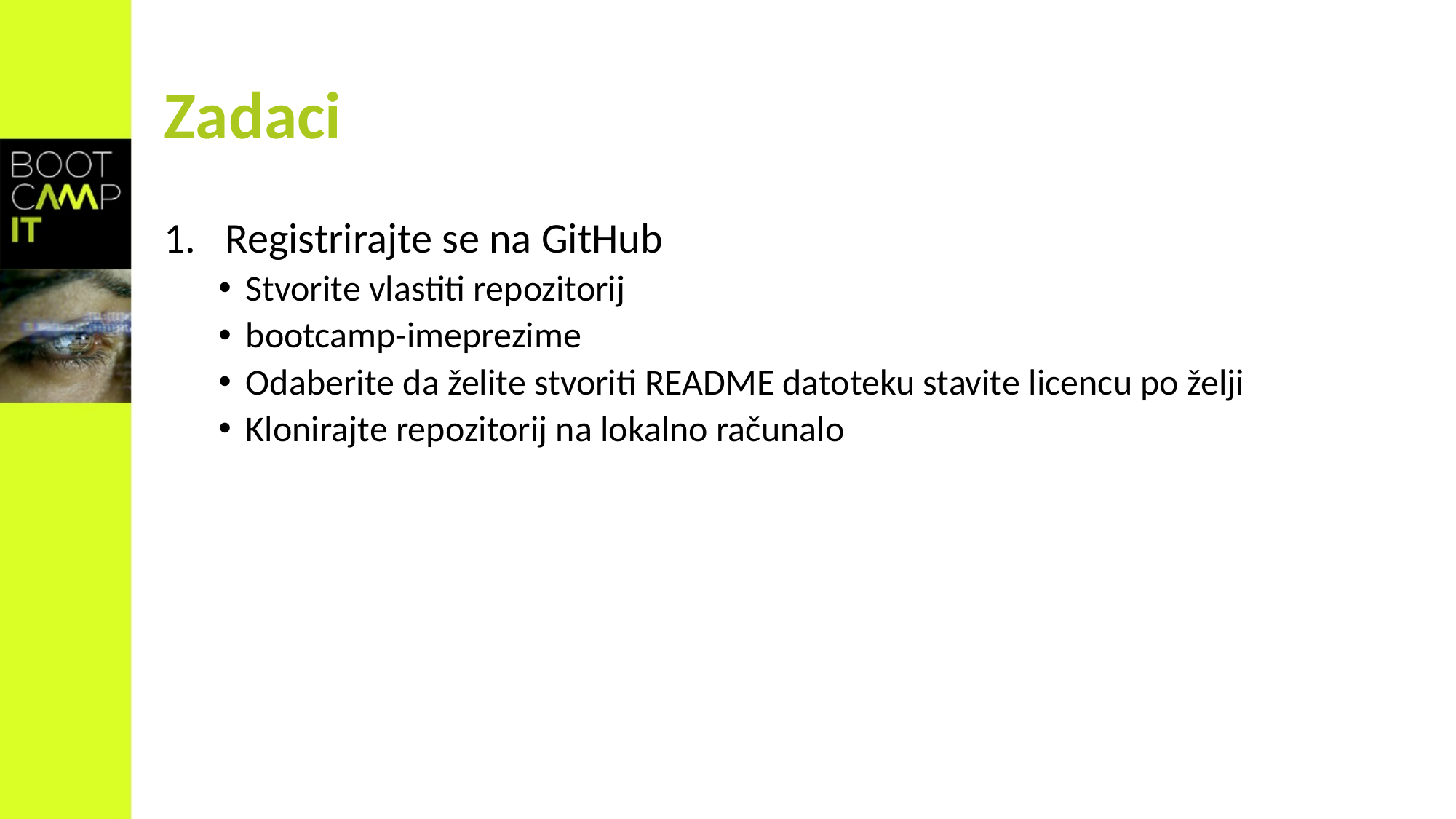

# Zadaci
Registrirajte se na GitHub
Stvorite vlastiti repozitorij
bootcamp-imeprezime
Odaberite da želite stvoriti README datoteku stavite licencu po želji
Klonirajte repozitorij na lokalno računalo